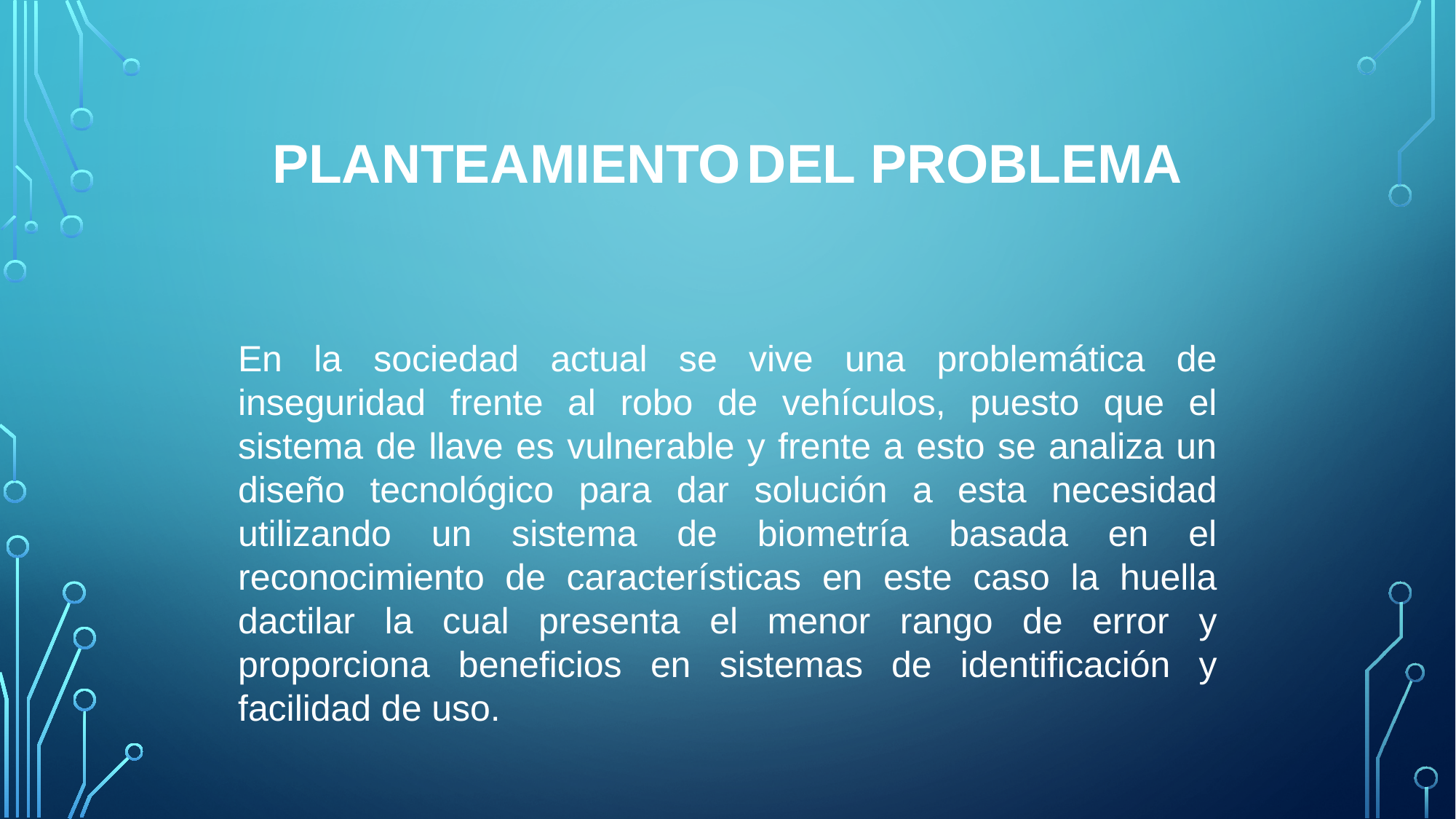

PLANTEAMIENTO DEL PROBLEMA
En la sociedad actual se vive una problemática de inseguridad frente al robo de vehículos, puesto que el sistema de llave es vulnerable y frente a esto se analiza un diseño tecnológico para dar solución a esta necesidad utilizando un sistema de biometría basada en el reconocimiento de características en este caso la huella dactilar la cual presenta el menor rango de error y proporciona beneficios en sistemas de identificación y facilidad de uso.